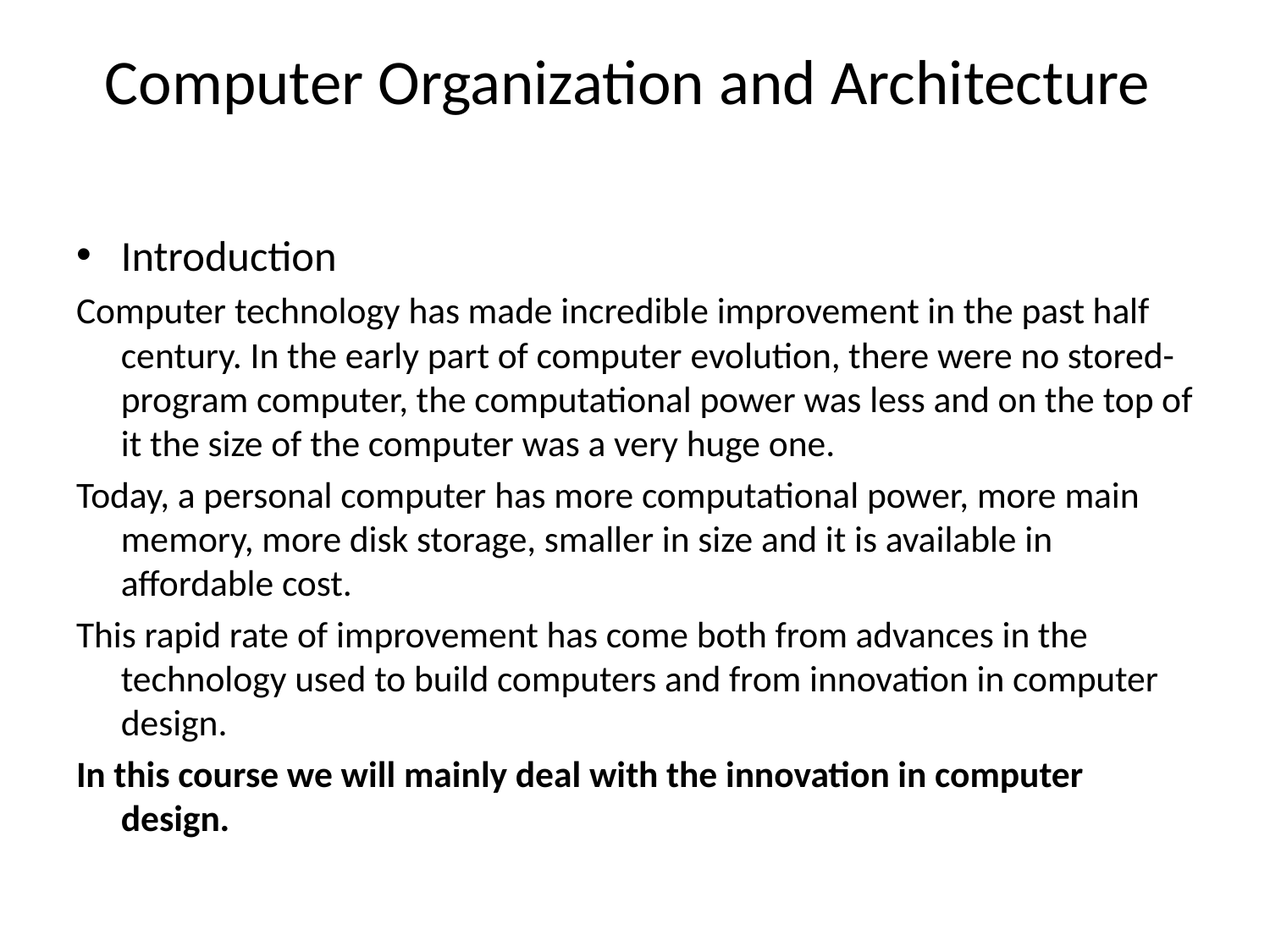

# Computer Organization and Architecture
Introduction
Computer technology has made incredible improvement in the past half century. In the early part of computer evolution, there were no stored-program computer, the computational power was less and on the top of it the size of the computer was a very huge one.
Today, a personal computer has more computational power, more main memory, more disk storage, smaller in size and it is available in affordable cost.
This rapid rate of improvement has come both from advances in the technology used to build computers and from innovation in computer design.
In this course we will mainly deal with the innovation in computer design.